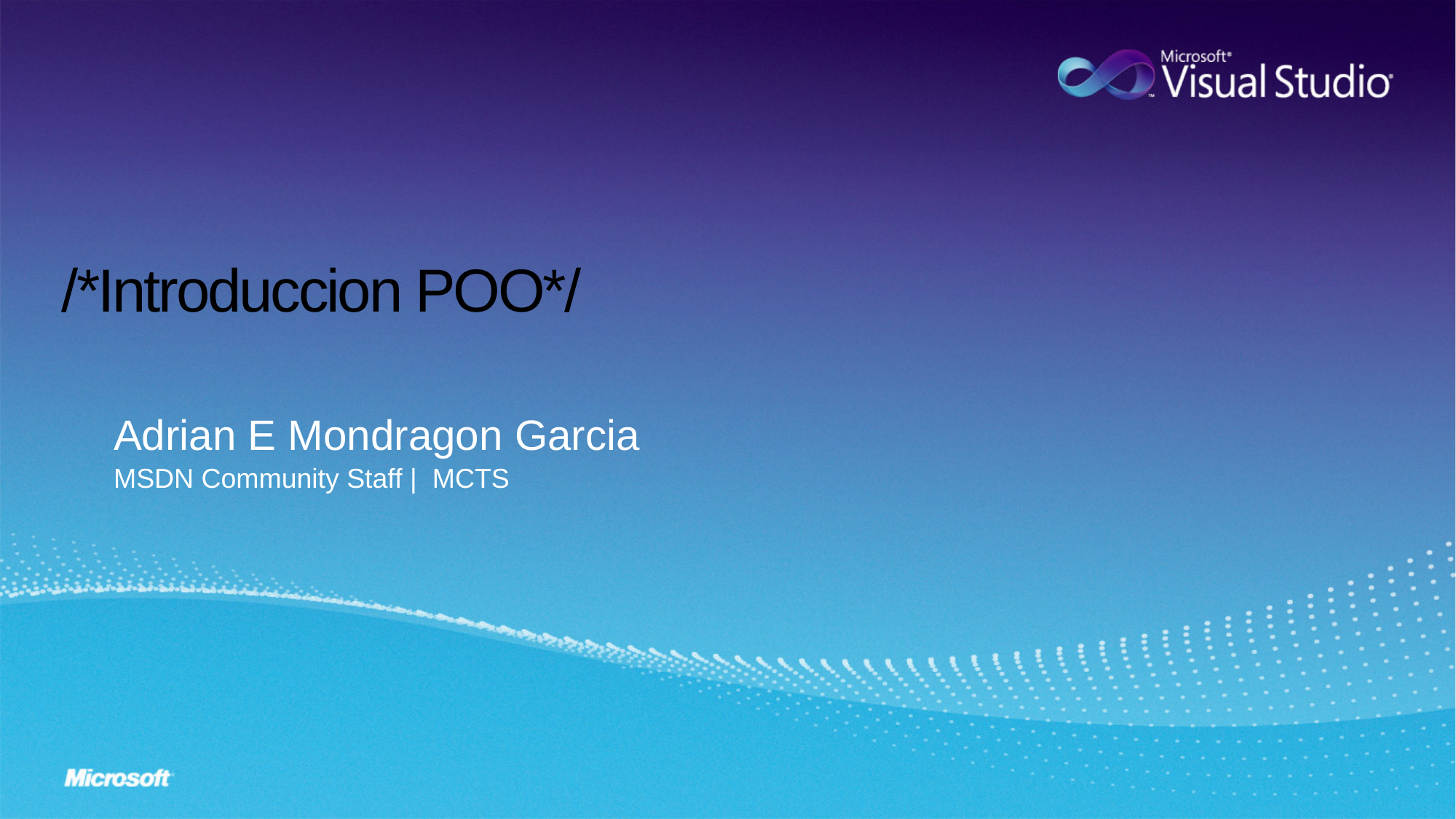

# /*Introduccion POO*/
Adrian E Mondragon Garcia
MSDN Community Staff |  MCTS